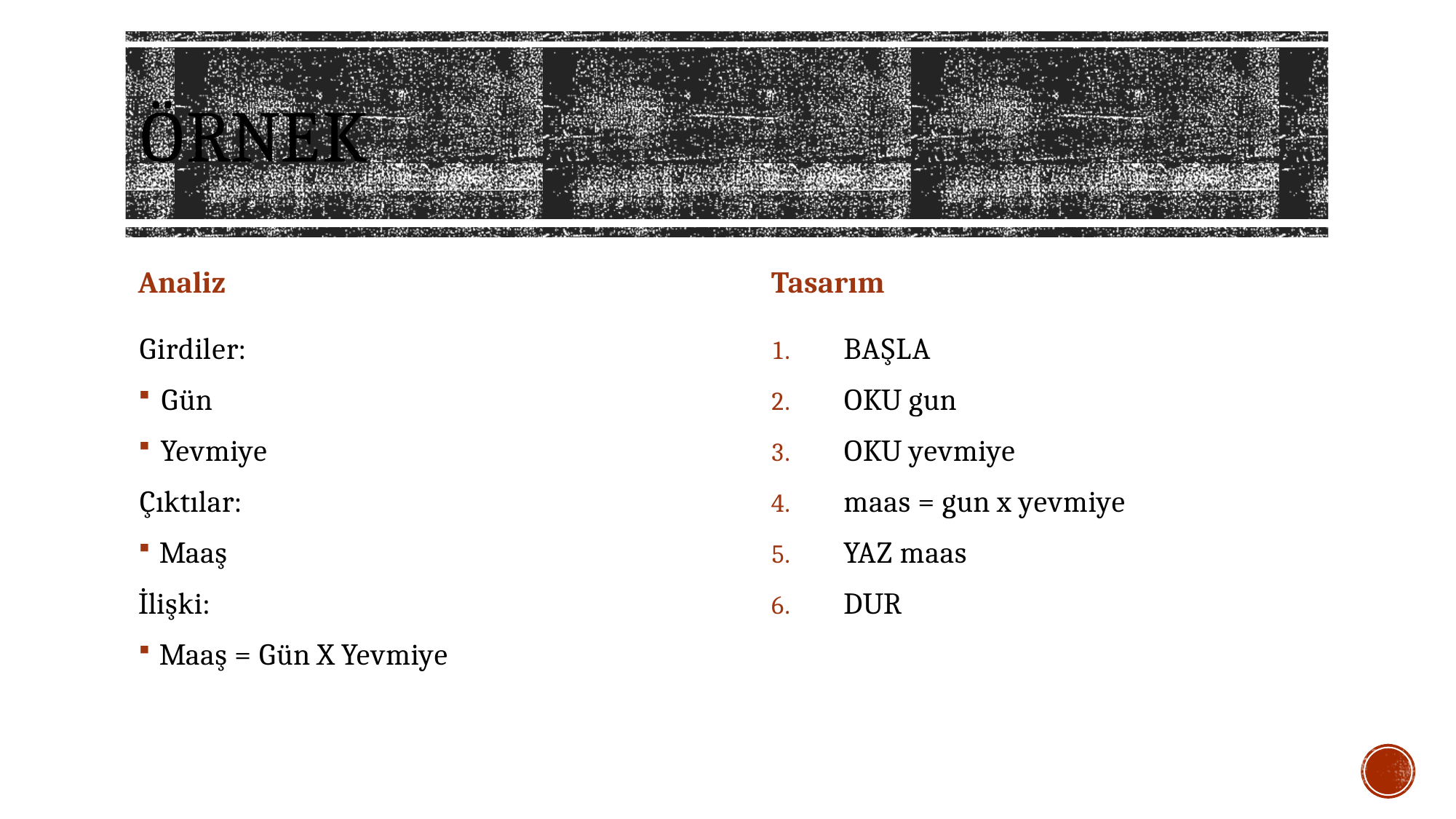

# öRNEK
Analiz
Tasarım
Girdiler:
Gün
Yevmiye
Çıktılar:
Maaş
İlişki:
Maaş = Gün X Yevmiye

BAŞLA
OKU gun
OKU yevmiye
maas = gun x yevmiye
YAZ maas
DUR